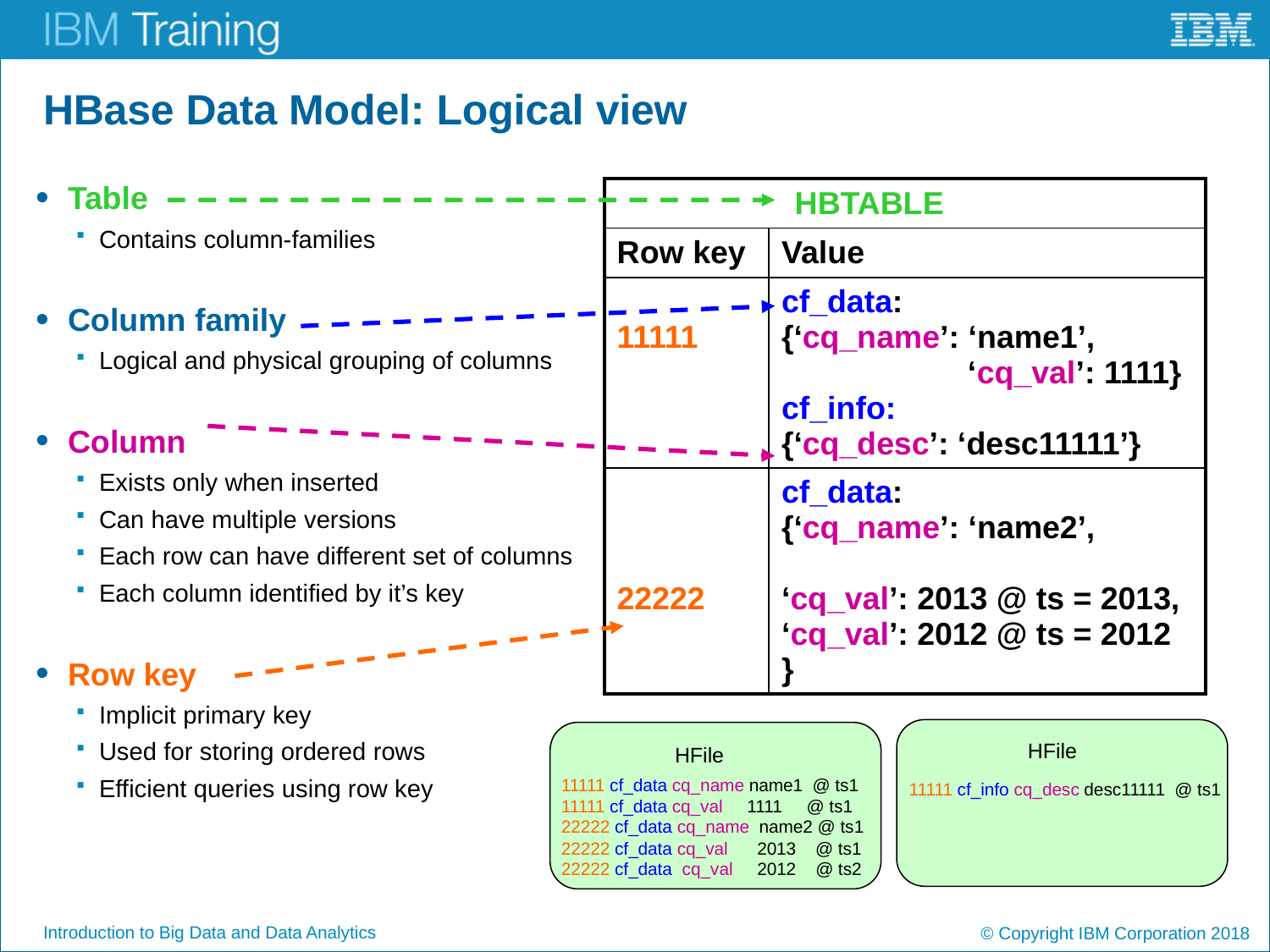

# HBase Data Model: Logical view

Table
Contains column-families

Column family
Logical and physical grouping of columns

Column
Exists only when inserted
Can have multiple versions
Each row can have different set of columns
Each column identified by it’s key

Row key
Implicit primary key
Used for storing ordered rows
Efficient queries using row key

| HBTABLE |  |
| --- | --- |
| Row key | Value |
| 11111 | cf\_data: {‘cq\_name’: ‘name1’, ‘cq\_val’: 1111} cf\_info: {‘cq\_desc’: ‘desc11111’} |
| 22222 | cf\_data: {‘cq\_name’: ‘name2’, ‘cq\_val’: 2013 @ ts = 2013, ‘cq\_val’: 2012 @ ts = 2012 } |

HFile
HFile
11111 cf_data cq_name name1  @ ts1
11111 cf_data cq_val     1111     @ ts1
22222 cf_data cq_name  name2 @ ts1
22222 cf_data cq_val      2013    @ ts1
22222 cf_data  cq_val     2012    @ ts2

11111 cf_info cq_desc desc11111  @ ts1